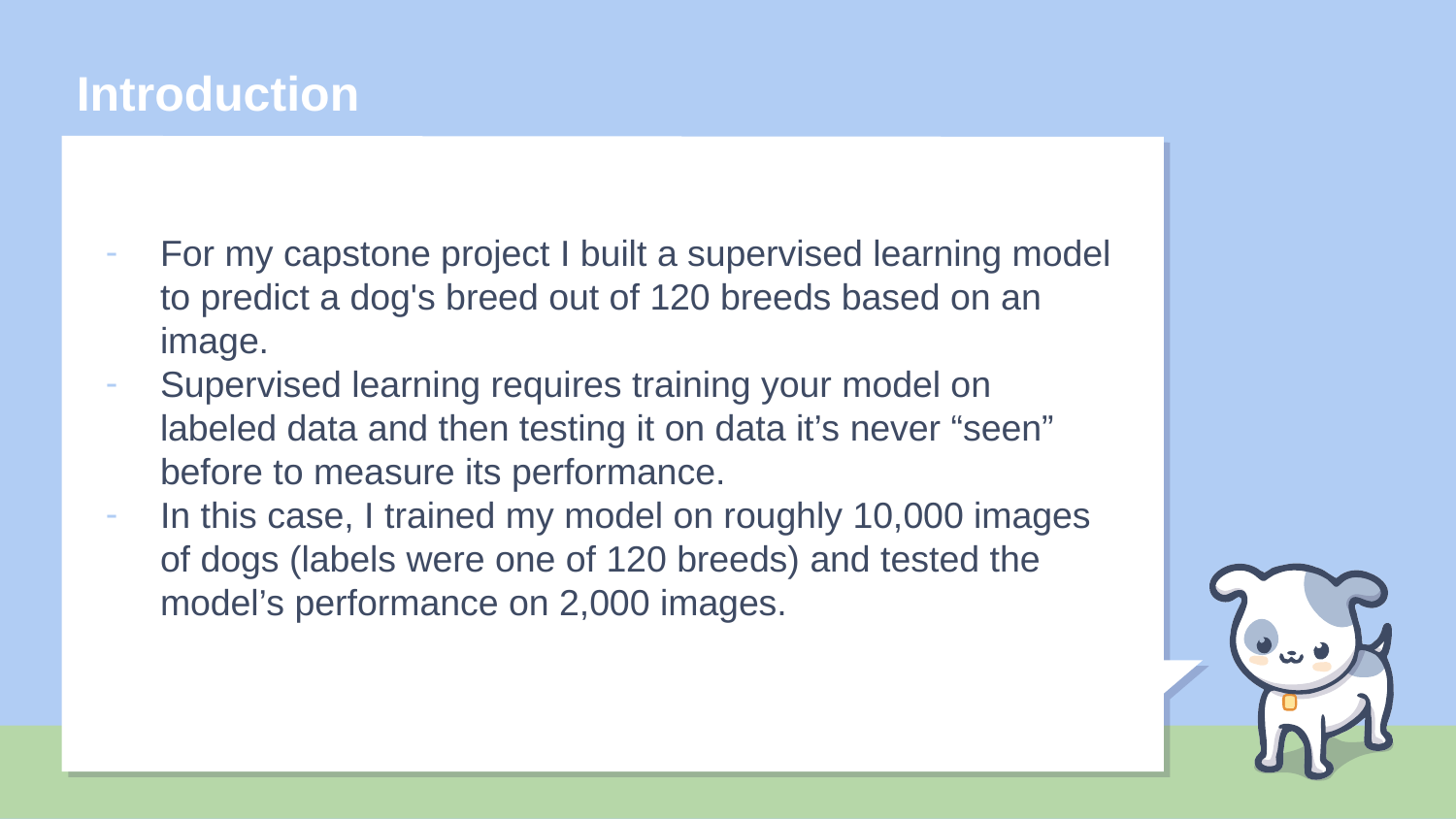

# Introduction
For my capstone project I built a supervised learning model to predict a dog's breed out of 120 breeds based on an image.
Supervised learning requires training your model on labeled data and then testing it on data it’s never “seen” before to measure its performance.
In this case, I trained my model on roughly 10,000 images of dogs (labels were one of 120 breeds) and tested the model’s performance on 2,000 images.